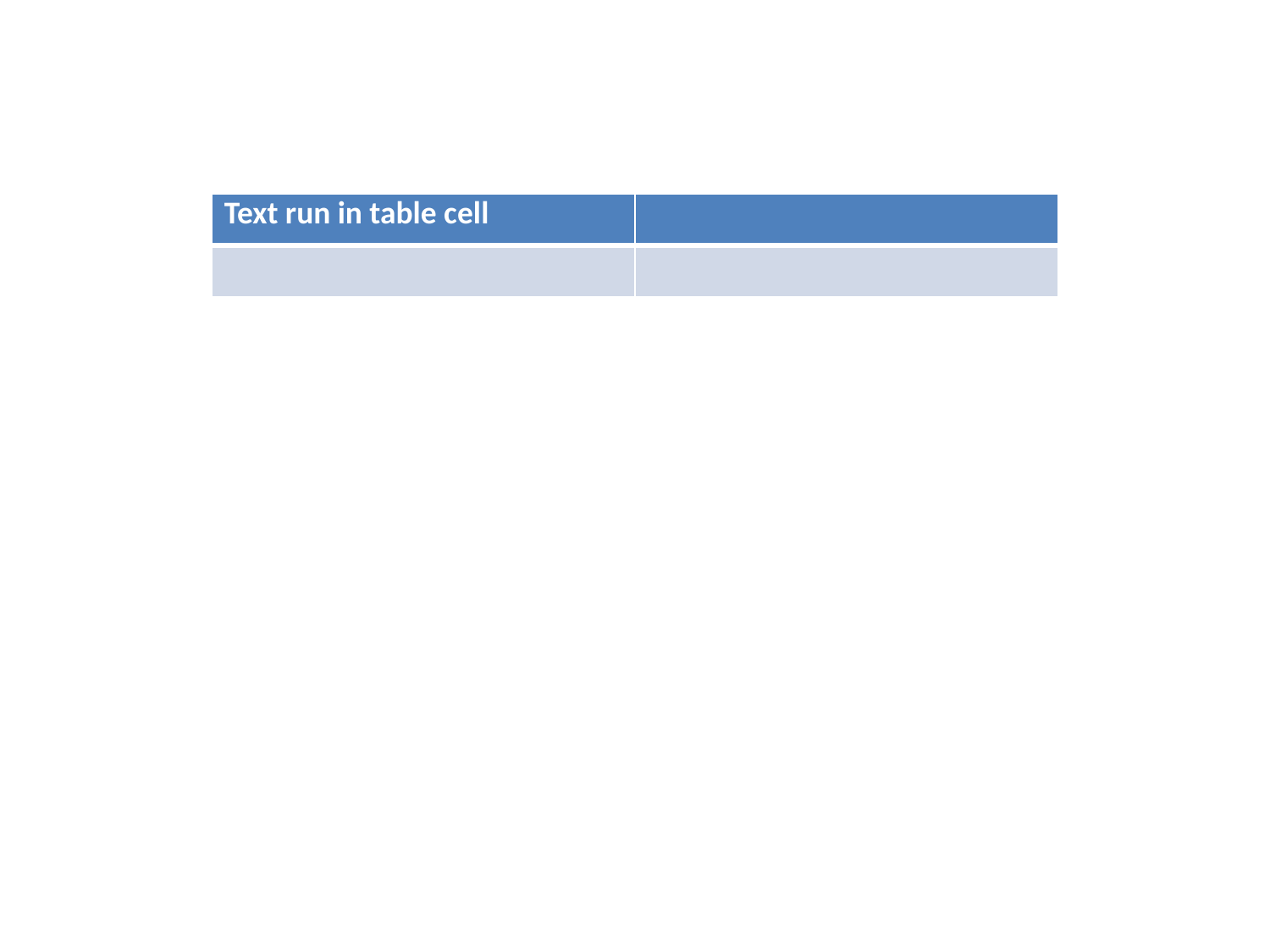

| Text run in table cell |  |
| --- | --- |
|  |  |